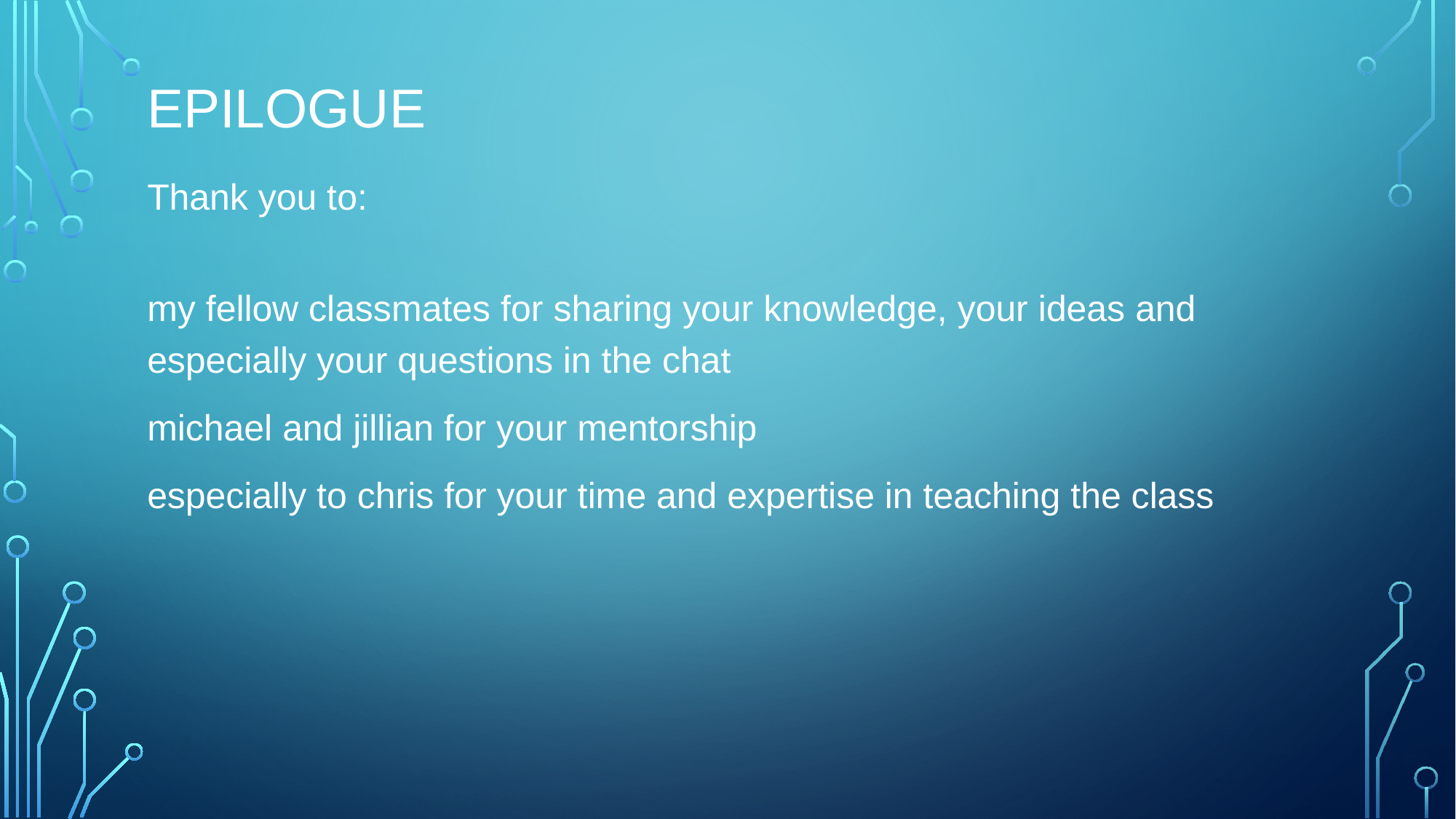

# Epilogue
Thank you to:
my fellow classmates for sharing your knowledge, your ideas and especially your questions in the chat
michael and jillian for your mentorship
especially to chris for your time and expertise in teaching the class